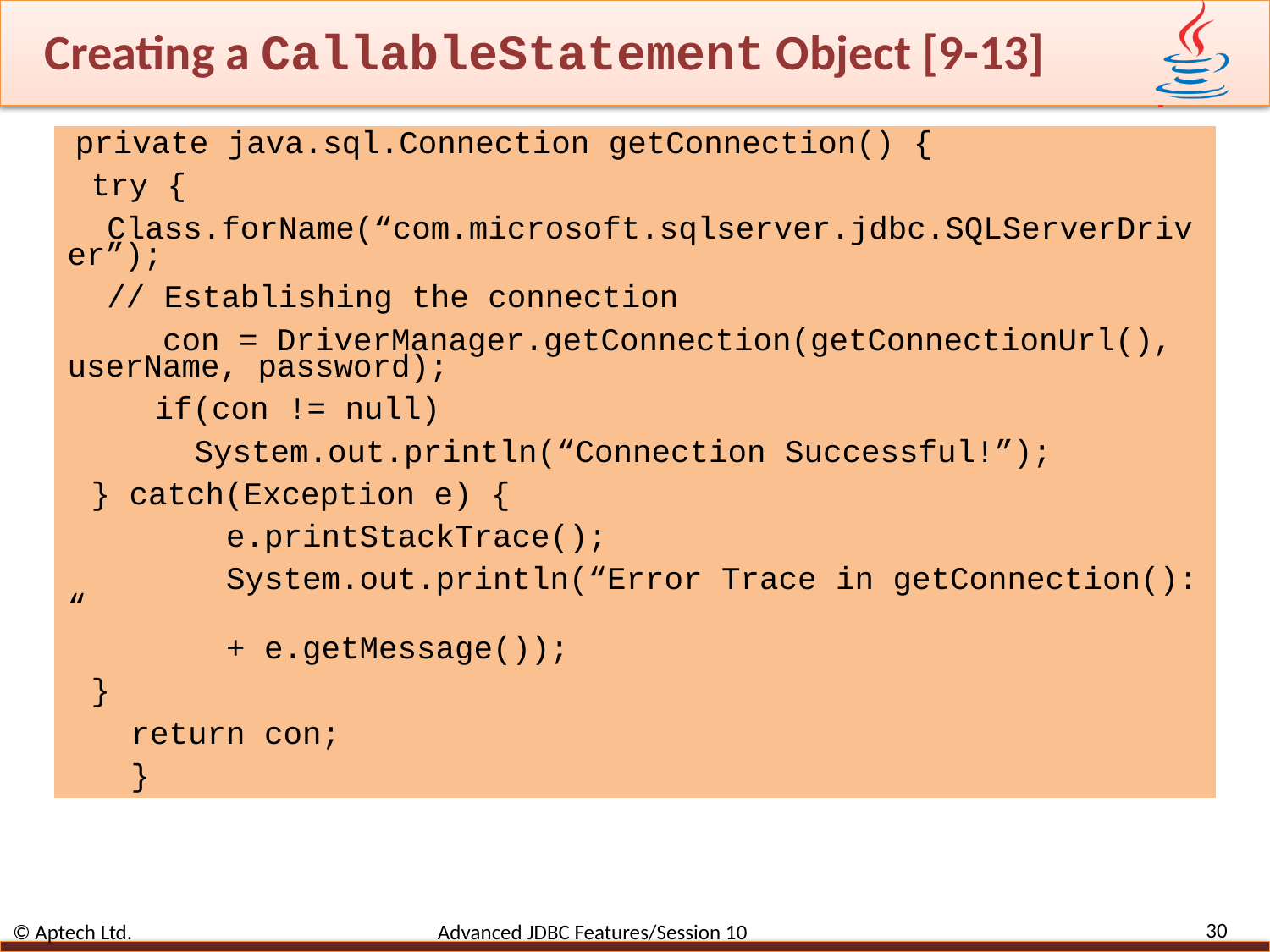

# Creating a CallableStatement Object [9-13]
private java.sql.Connection getConnection() {
try {
Class.forName(“com.microsoft.sqlserver.jdbc.SQLServerDriver”);
// Establishing the connection
con = DriverManager.getConnection(getConnectionUrl(), userName, password);
if(con != null)
System.out.println(“Connection Successful!”);
} catch(Exception e) {
e.printStackTrace();
System.out.println(“Error Trace in getConnection(): “
+ e.getMessage());
}
return con;
}

30
© Aptech Ltd.                                                               Advanced JDBC Features/Session 10